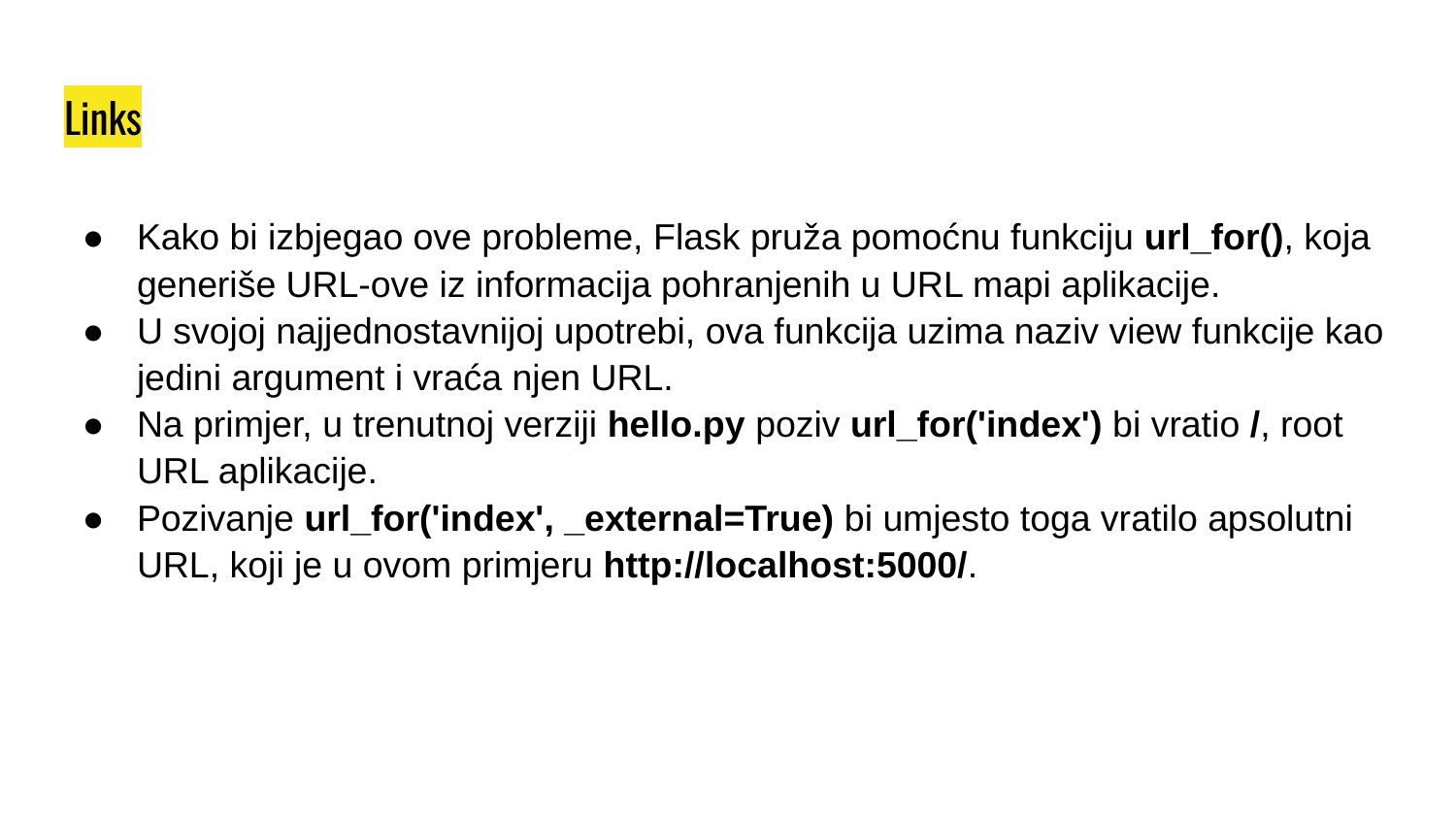

# Links
Kako bi izbjegao ove probleme, Flask pruža pomoćnu funkciju url_for(), koja generiše URL-ove iz informacija pohranjenih u URL mapi aplikacije.
U svojoj najjednostavnijoj upotrebi, ova funkcija uzima naziv view funkcije kao jedini argument i vraća njen URL.
Na primjer, u trenutnoj verziji hello.py poziv url_for('index') bi vratio /, root URL aplikacije.
Pozivanje url_for('index', _external=True) bi umjesto toga vratilo apsolutni URL, koji je u ovom primjeru http://localhost:5000/.